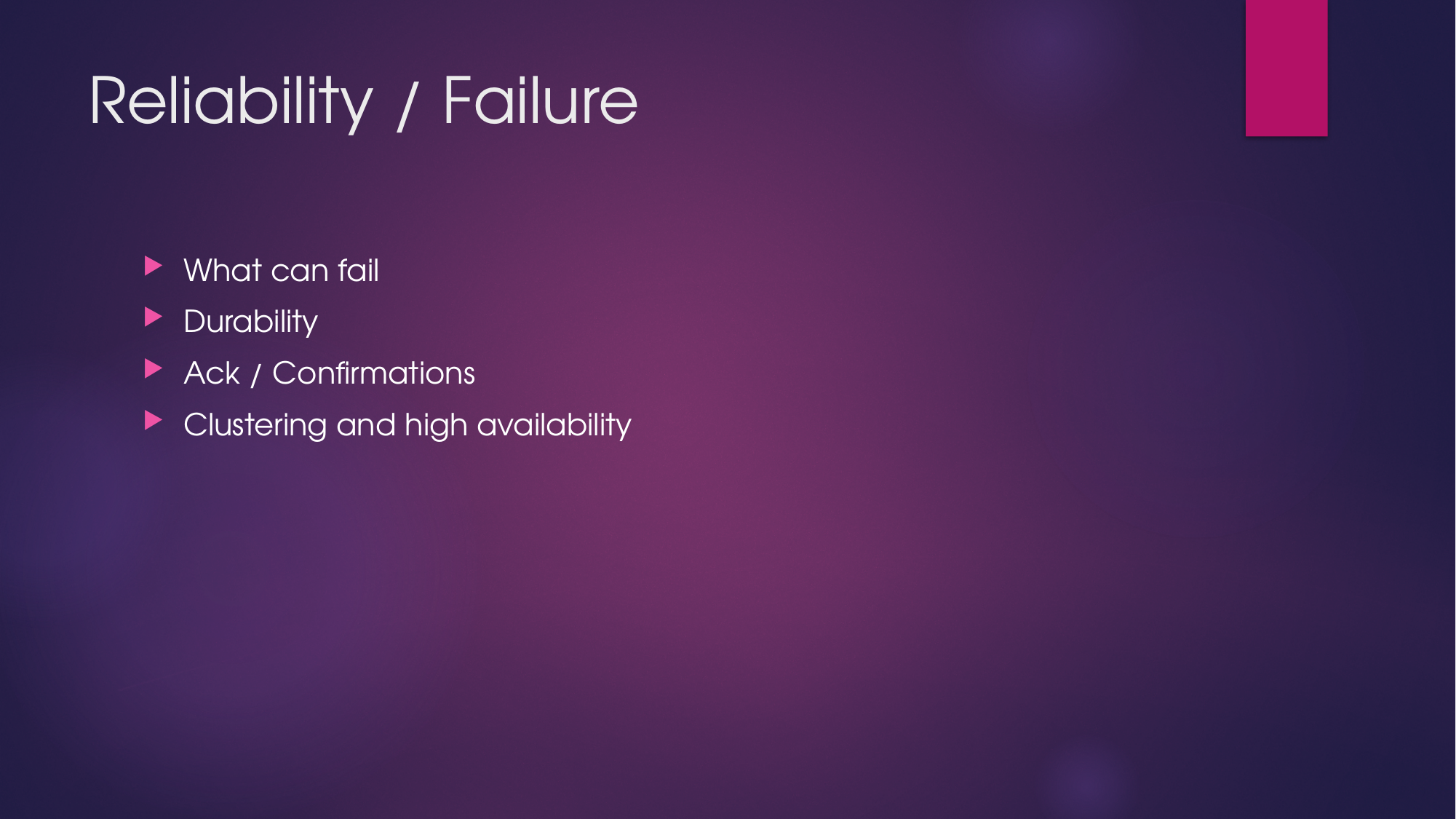

# Reliability / Failure
What can fail
Durability
Ack / Confirmations
Clustering and high availability